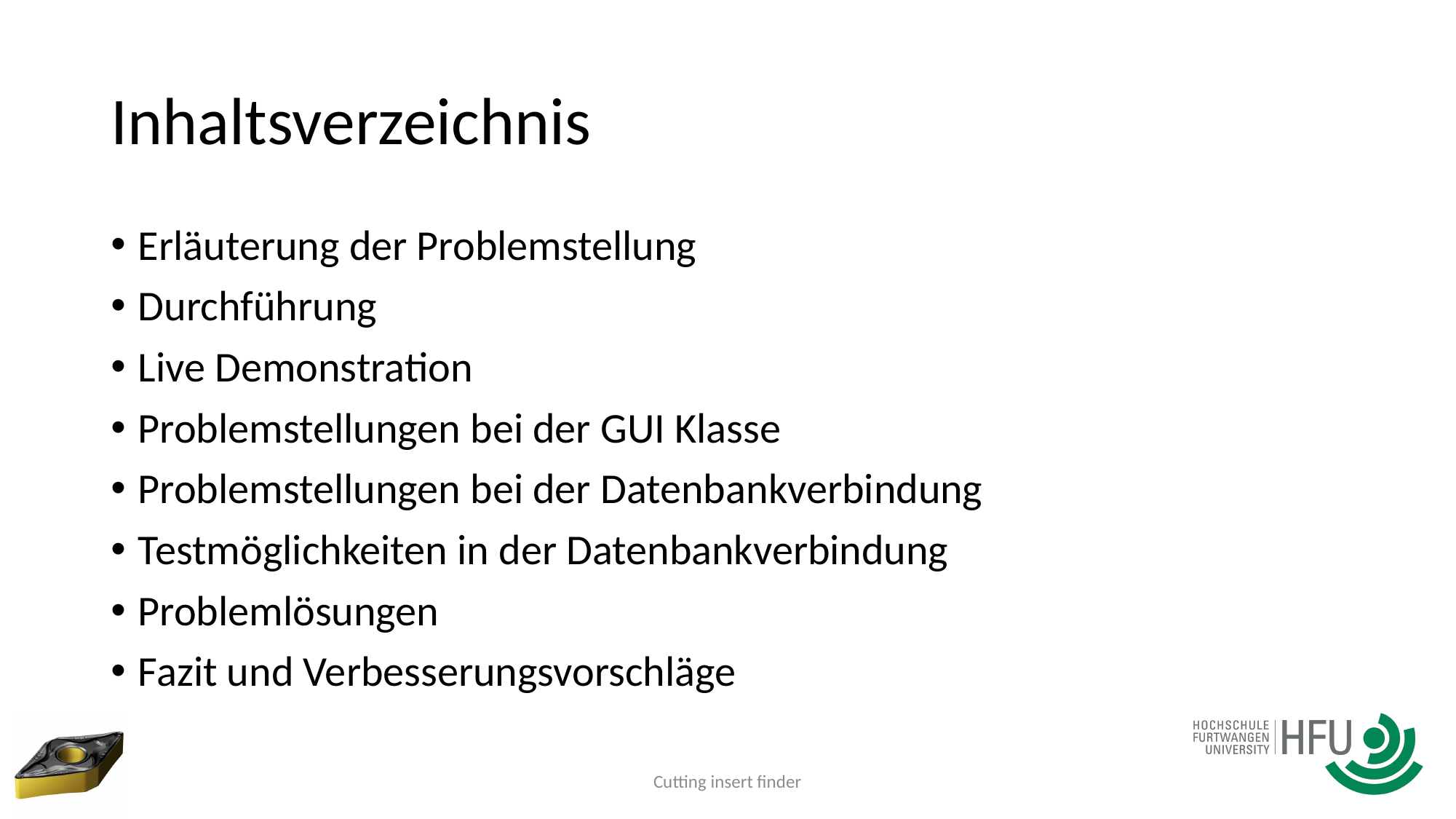

# Inhaltsverzeichnis
Erläuterung der Problemstellung
Durchführung
Live Demonstration
Problemstellungen bei der GUI Klasse
Problemstellungen bei der Datenbankverbindung
Testmöglichkeiten in der Datenbankverbindung
Problemlösungen
Fazit und Verbesserungsvorschläge
Cutting insert finder